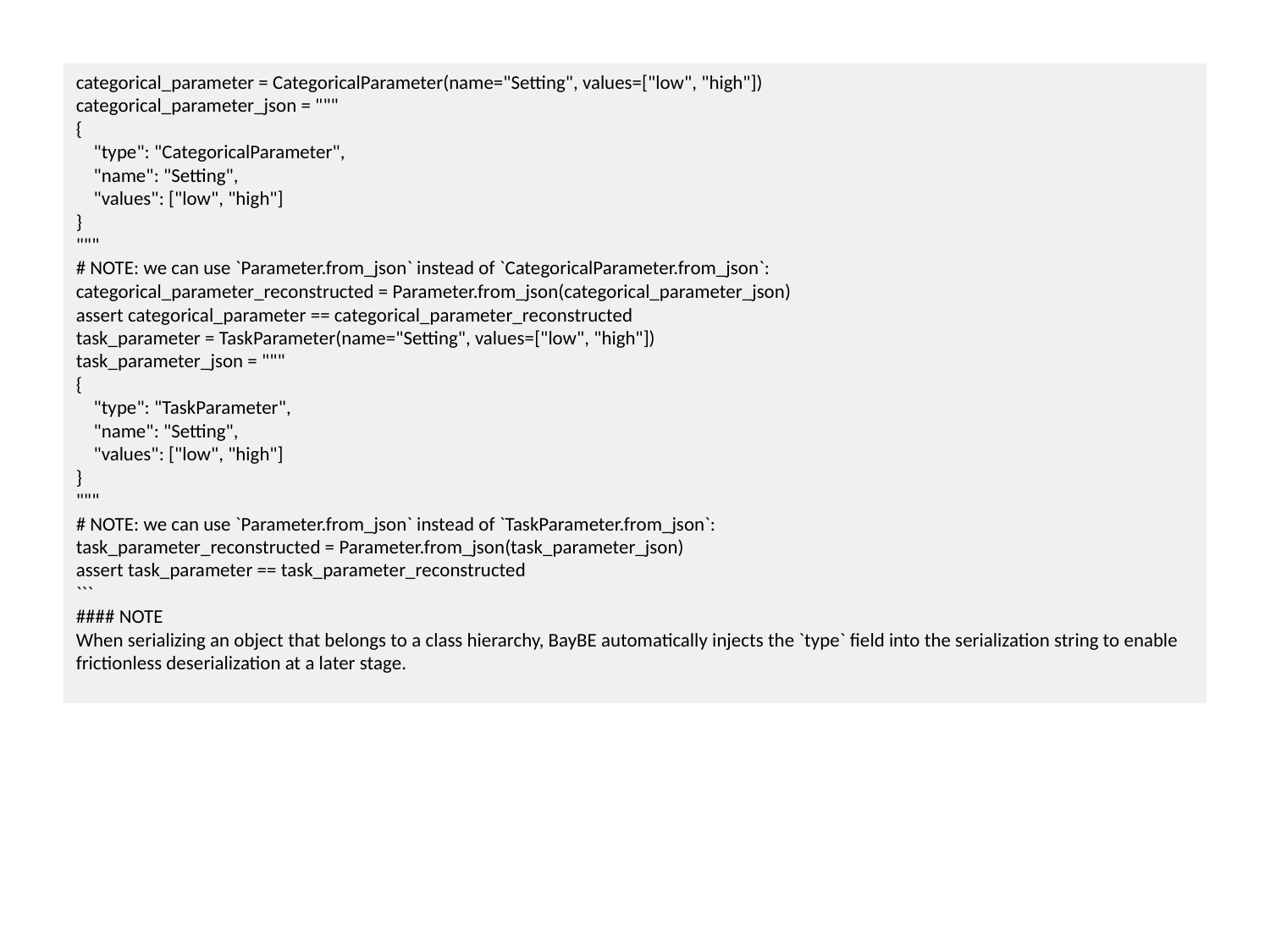

categorical_parameter = CategoricalParameter(name="Setting", values=["low", "high"])
categorical_parameter_json = """
{
    "type": "CategoricalParameter",
    "name": "Setting",
    "values": ["low", "high"]
}
"""
# NOTE: we can use `Parameter.from_json` instead of `CategoricalParameter.from_json`:
categorical_parameter_reconstructed = Parameter.from_json(categorical_parameter_json)
assert categorical_parameter == categorical_parameter_reconstructed
task_parameter = TaskParameter(name="Setting", values=["low", "high"])
task_parameter_json = """
{
    "type": "TaskParameter",
    "name": "Setting",
    "values": ["low", "high"]
}
"""
# NOTE: we can use `Parameter.from_json` instead of `TaskParameter.from_json`:
task_parameter_reconstructed = Parameter.from_json(task_parameter_json)
assert task_parameter == task_parameter_reconstructed
```
#### NOTE
When serializing an object that belongs to a class hierarchy, BayBE automatically injects the `type` field into the serialization string to enable frictionless deserialization at a later stage.